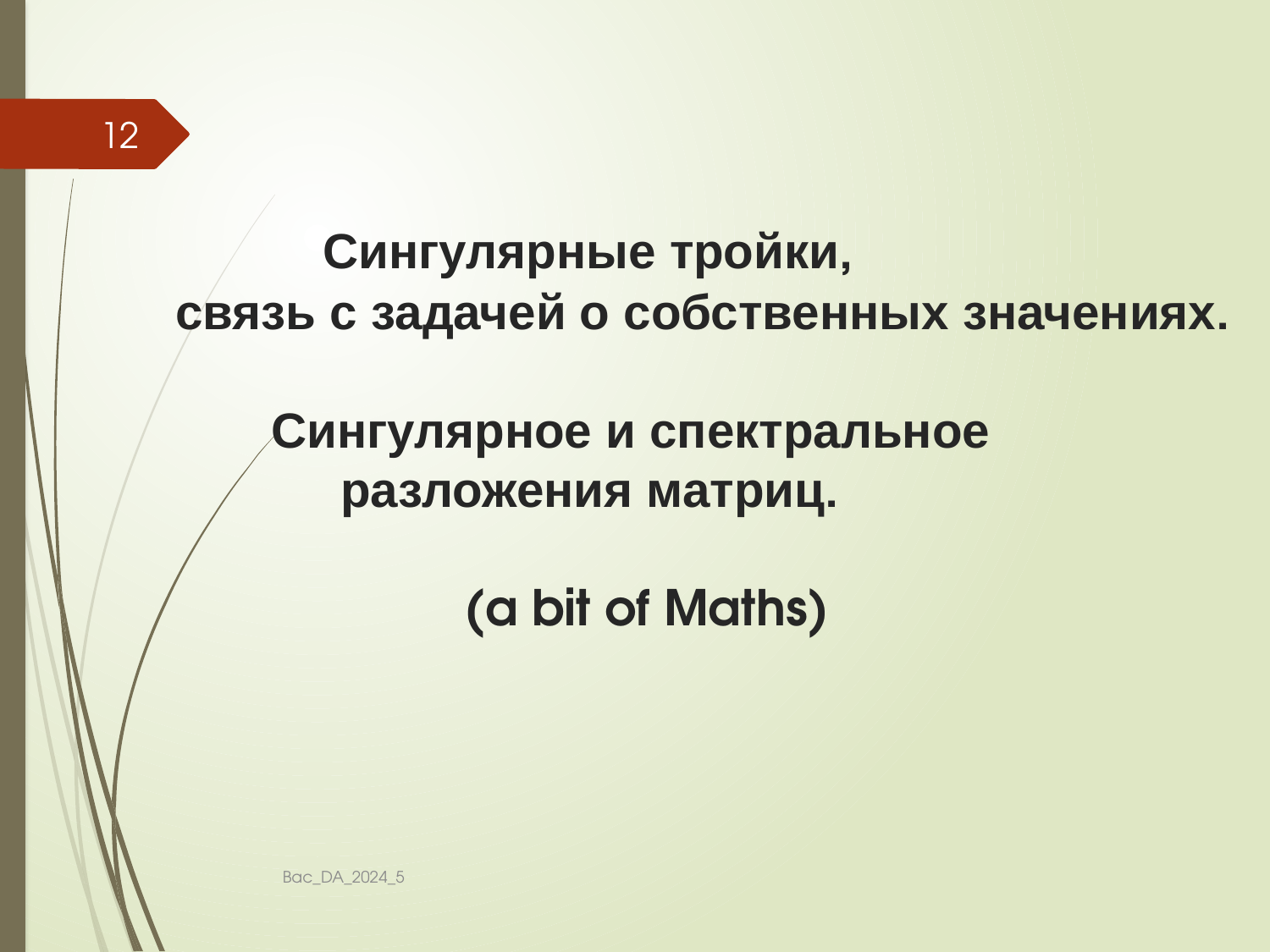

12
# Сингулярные тройки, связь с задачей о собственных значениях. Сингулярное и спектральное разложения матриц. (a bit of Maths)
Bac_DA_2024_5